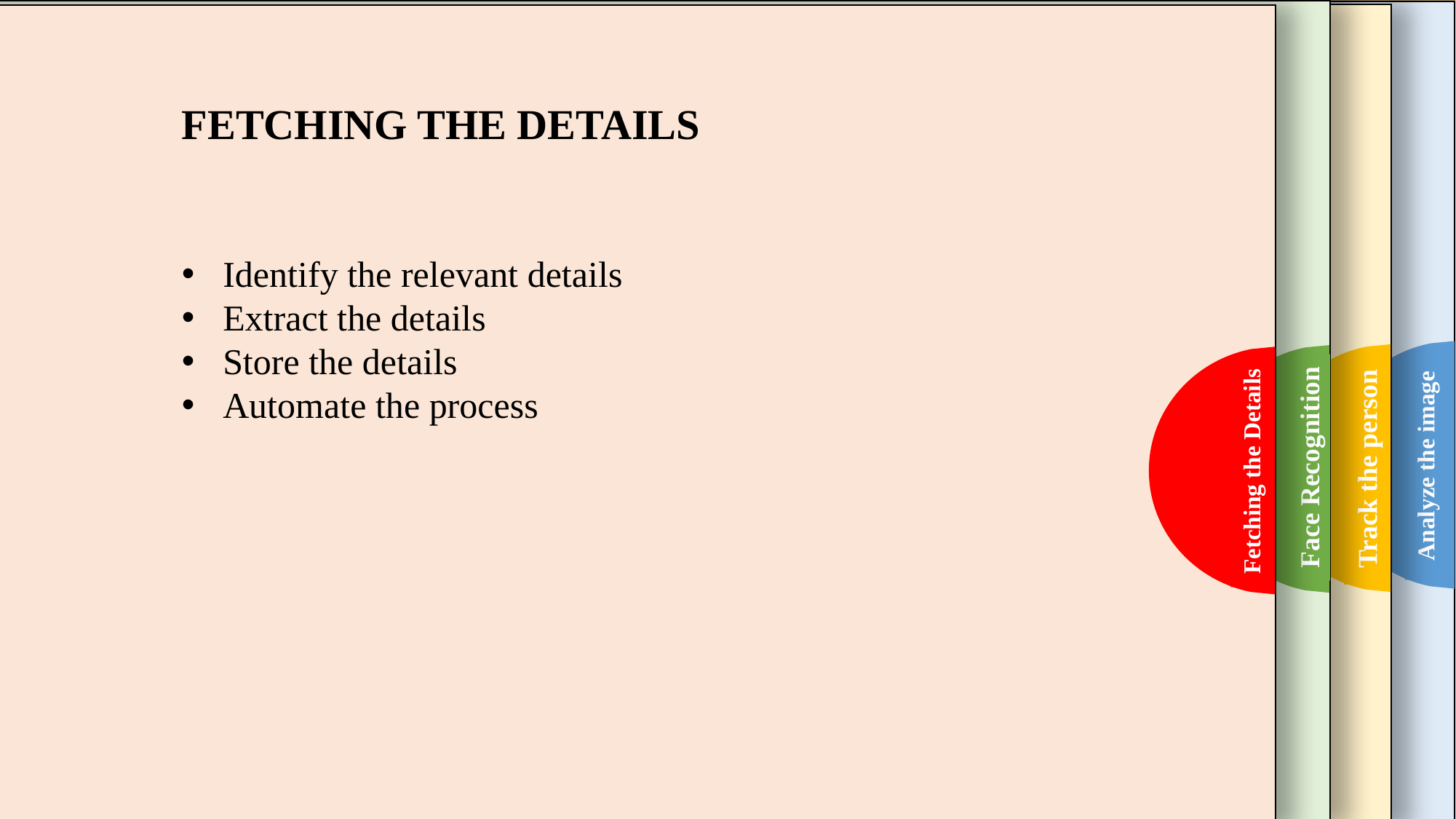

FETCHING THE DETAILS
Identify the relevant details
Extract the details
Store the details
Automate the process

Register the target person

Analyze the image

Track the person

Face Recognition

Fetching the Details